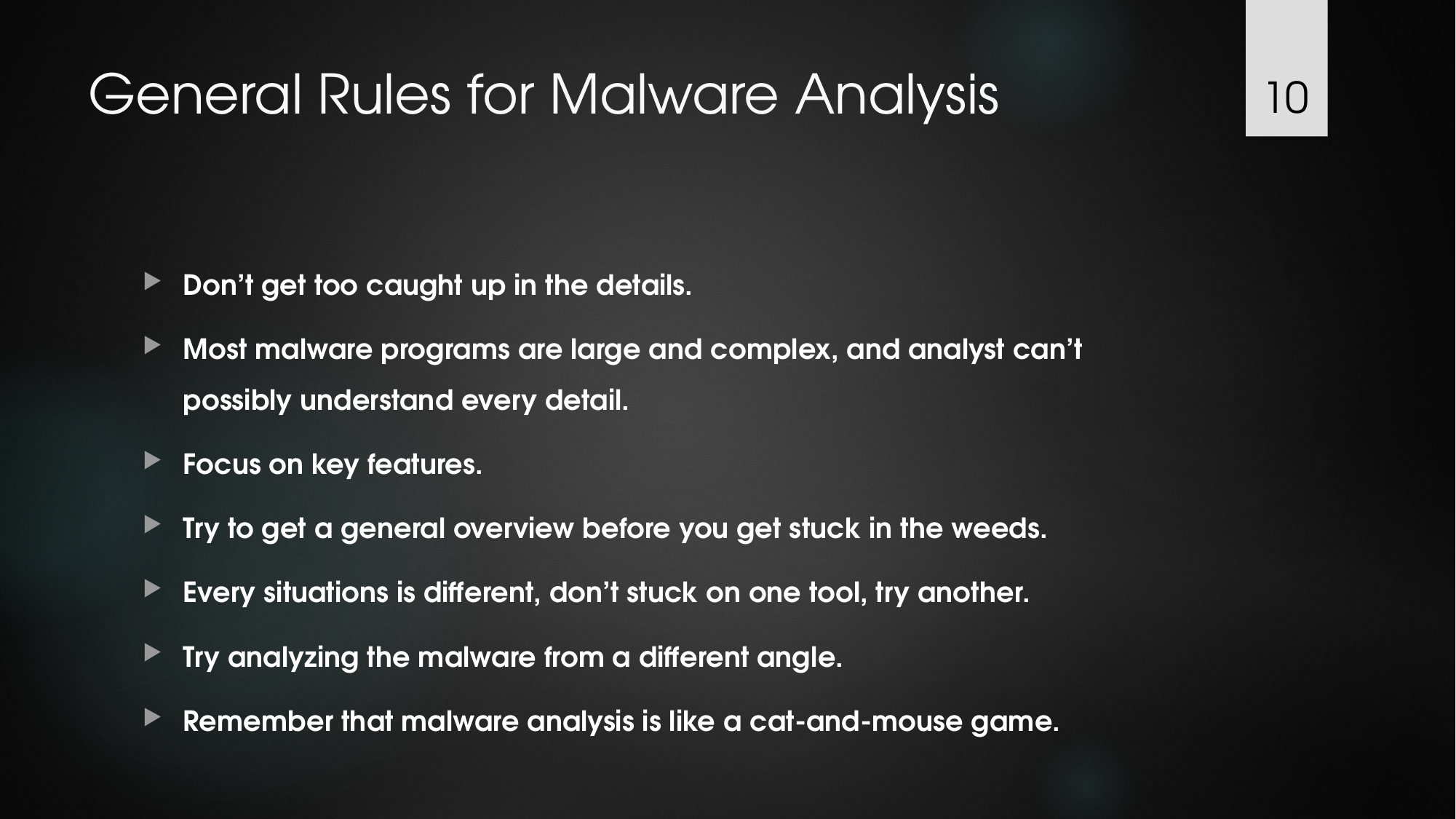

10
# General Rules for Malware Analysis
Don’t get too caught up in the details.
Most malware programs are large and complex, and analyst can’t possibly understand every detail.
Focus on key features.
Try to get a general overview before you get stuck in the weeds.
Every situations is different, don’t stuck on one tool, try another.
Try analyzing the malware from a different angle.
Remember that malware analysis is like a cat-and-mouse game.